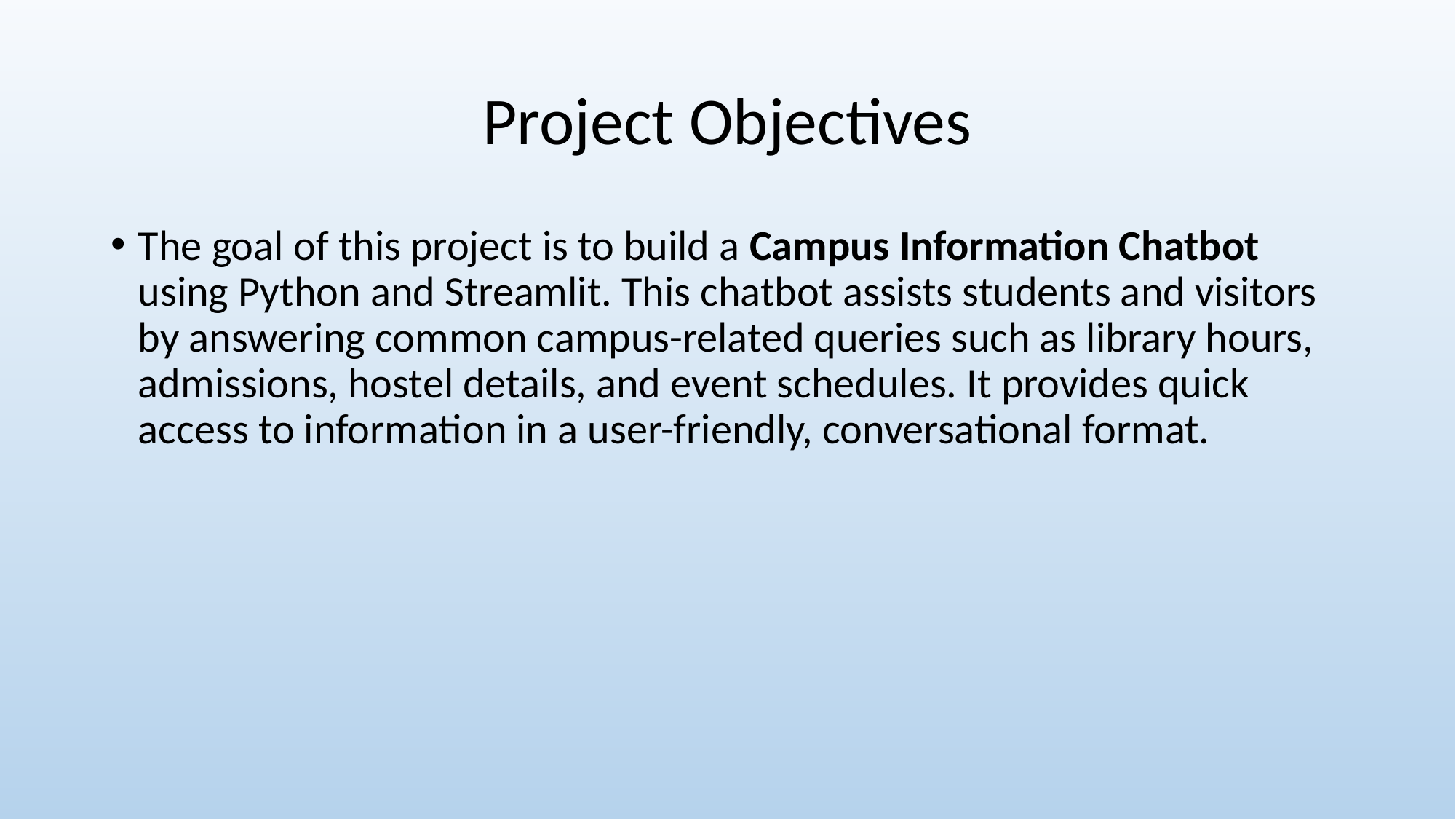

# Project Objectives
The goal of this project is to build a Campus Information Chatbot using Python and Streamlit. This chatbot assists students and visitors by answering common campus-related queries such as library hours, admissions, hostel details, and event schedules. It provides quick access to information in a user-friendly, conversational format.